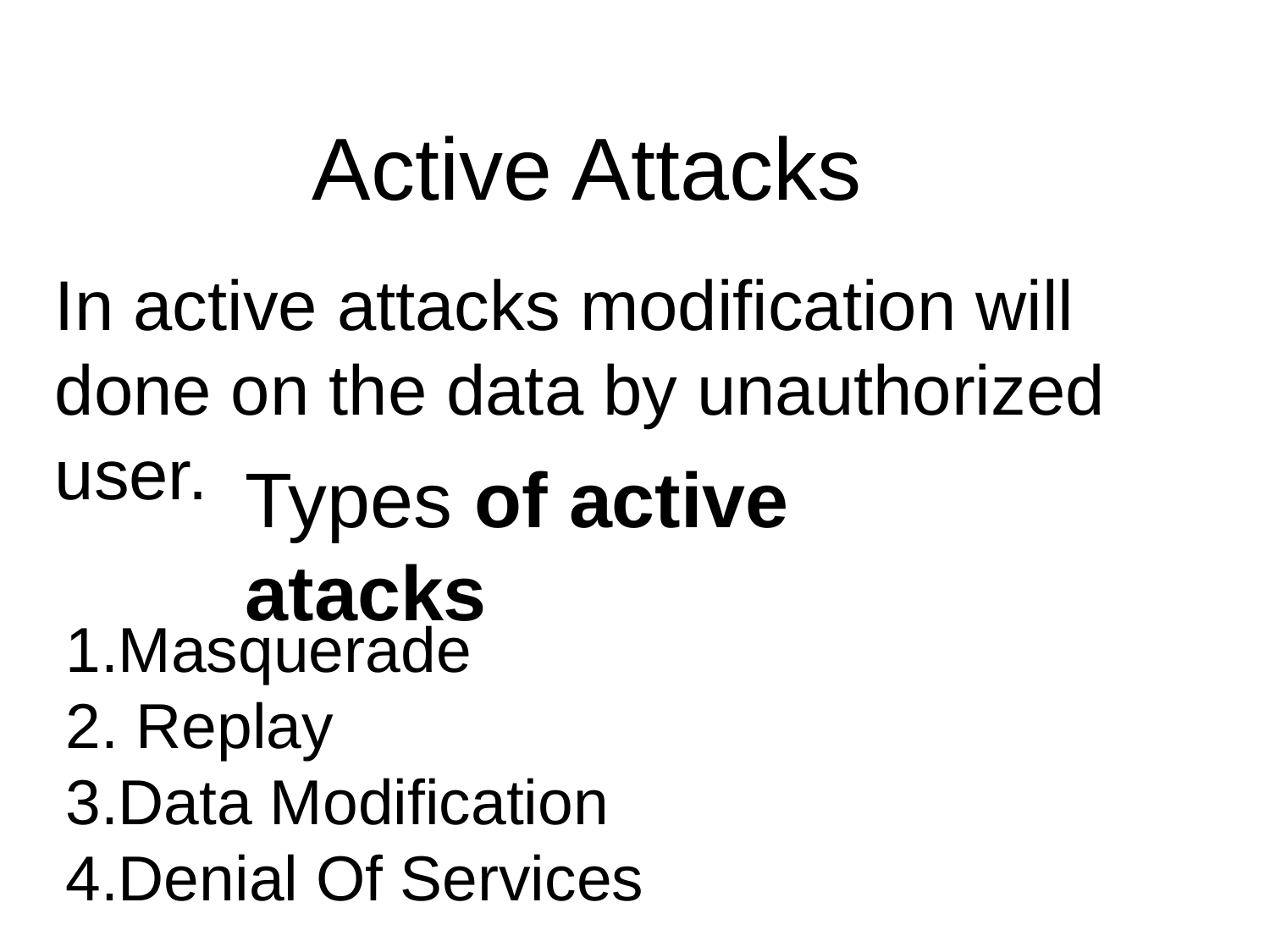

Active Attacks
In active attacks modification will done on the data by unauthorized user.
Types of active atacks
1.Masquerade
2. Replay
3.Data Modification
4.Denial Of Services